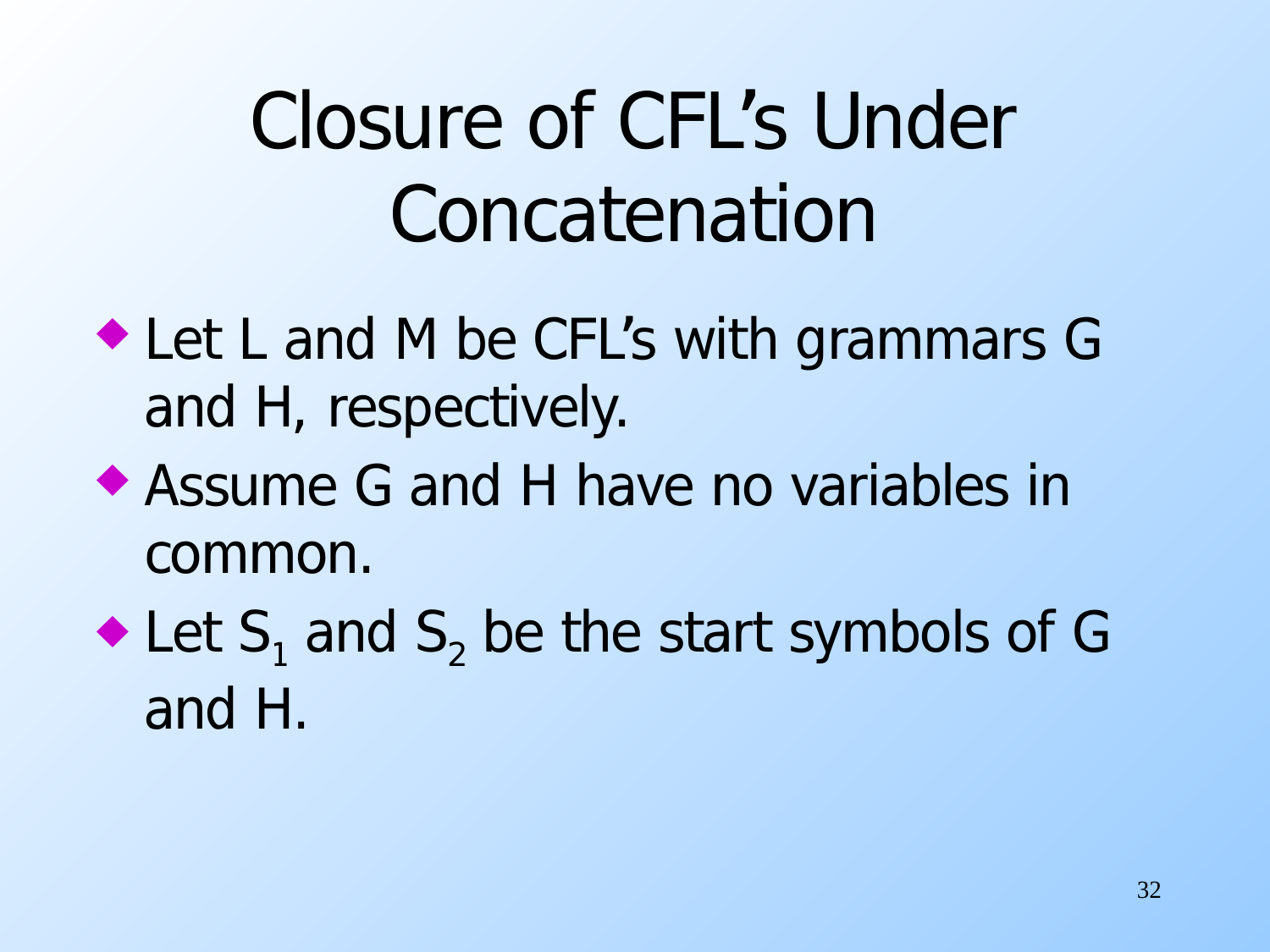

# Closure of CFL’s Under Concatenation
Let L and M be CFL’s with grammars G and H, respectively.
Assume G and H have no variables in common.
Let S1 and S2 be the start symbols of G and H.
32